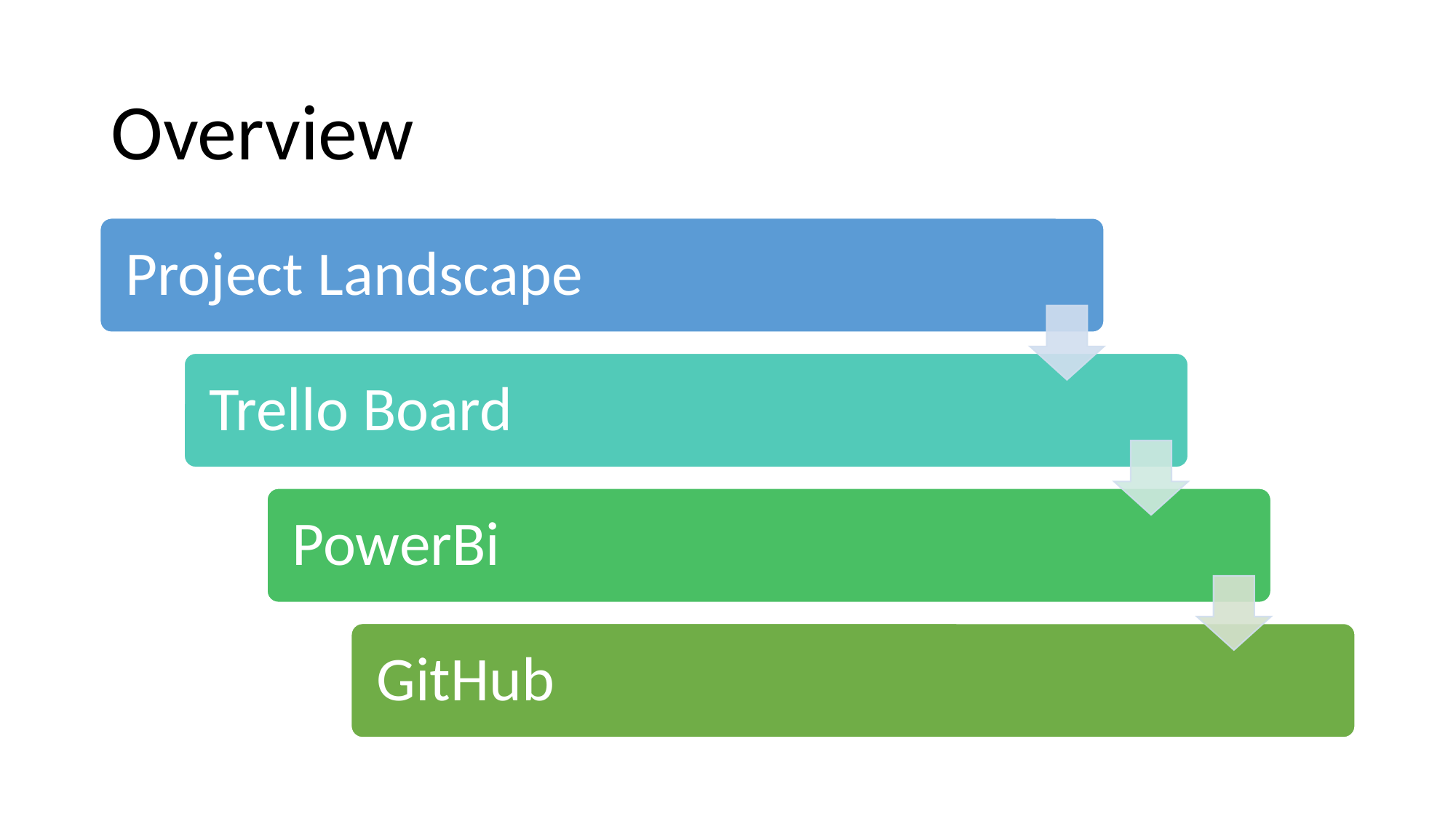

# Overview
Project Landscape
Trello Board
PowerBi
GitHub